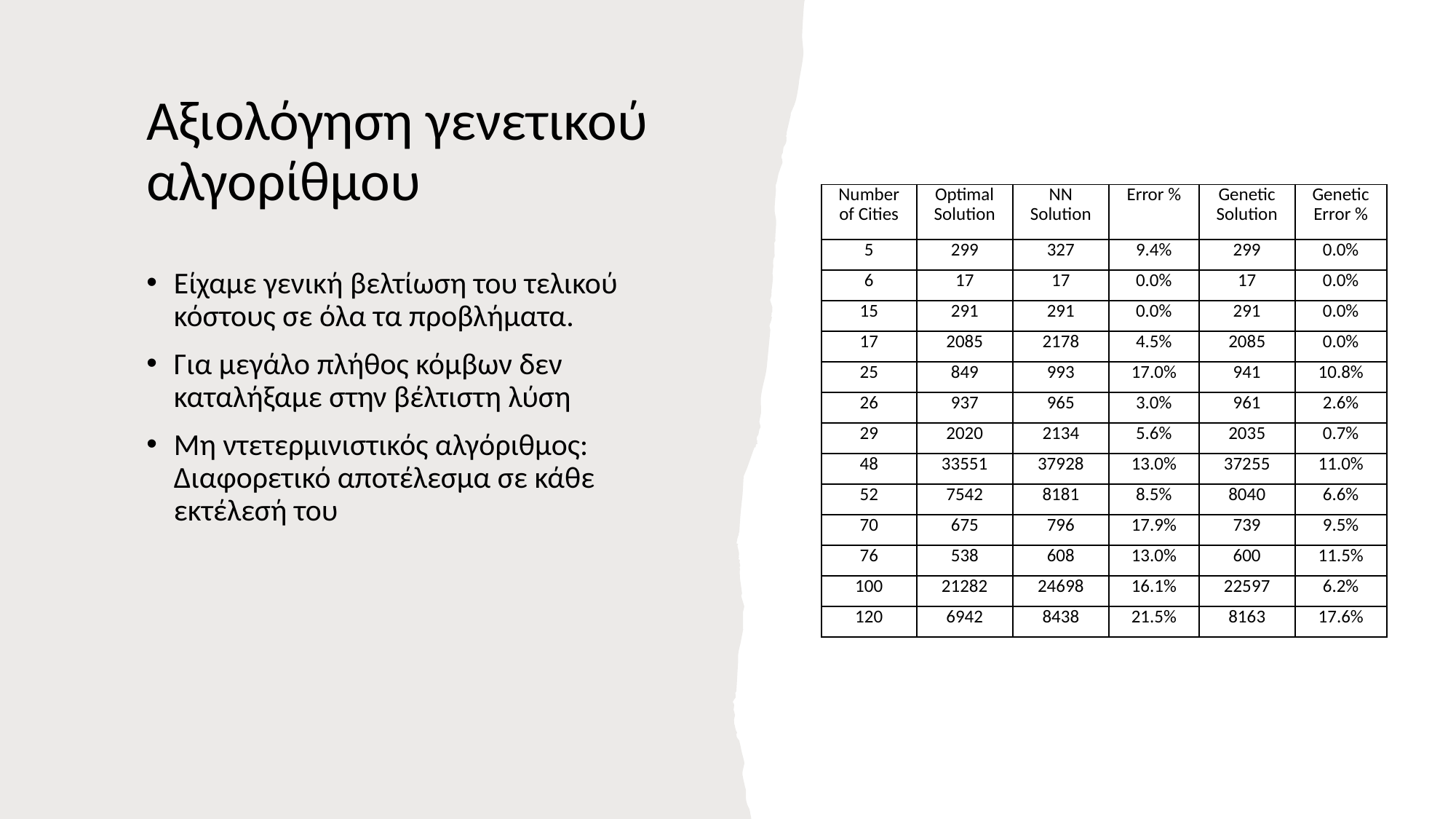

# Αξιολόγηση γενετικού αλγορίθμου
| Number of Cities | Optimal Solution | NN Solution | Error % | Genetic Solution | Genetic Error % |
| --- | --- | --- | --- | --- | --- |
| 5 | 299 | 327 | 9.4% | 299 | 0.0% |
| 6 | 17 | 17 | 0.0% | 17 | 0.0% |
| 15 | 291 | 291 | 0.0% | 291 | 0.0% |
| 17 | 2085 | 2178 | 4.5% | 2085 | 0.0% |
| 25 | 849 | 993 | 17.0% | 941 | 10.8% |
| 26 | 937 | 965 | 3.0% | 961 | 2.6% |
| 29 | 2020 | 2134 | 5.6% | 2035 | 0.7% |
| 48 | 33551 | 37928 | 13.0% | 37255 | 11.0% |
| 52 | 7542 | 8181 | 8.5% | 8040 | 6.6% |
| 70 | 675 | 796 | 17.9% | 739 | 9.5% |
| 76 | 538 | 608 | 13.0% | 600 | 11.5% |
| 100 | 21282 | 24698 | 16.1% | 22597 | 6.2% |
| 120 | 6942 | 8438 | 21.5% | 8163 | 17.6% |
Είχαμε γενική βελτίωση του τελικού κόστους σε όλα τα προβλήματα.
Για μεγάλο πλήθος κόμβων δεν καταλήξαμε στην βέλτιστη λύση
Μη ντετερμινιστικός αλγόριθμος: Διαφορετικό αποτέλεσμα σε κάθε εκτέλεσή του